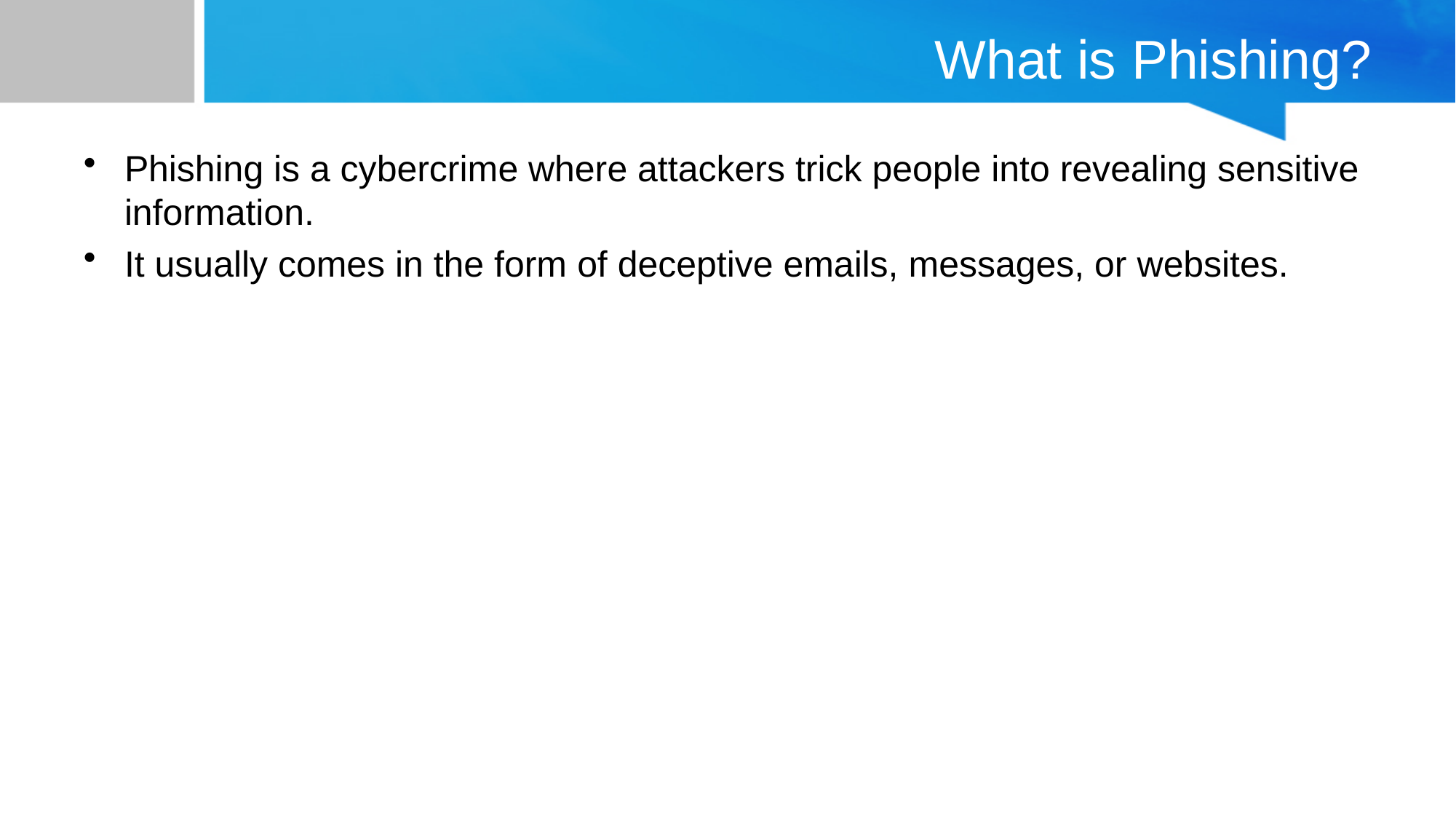

# What is Phishing?
Phishing is a cybercrime where attackers trick people into revealing sensitive information.
It usually comes in the form of deceptive emails, messages, or websites.